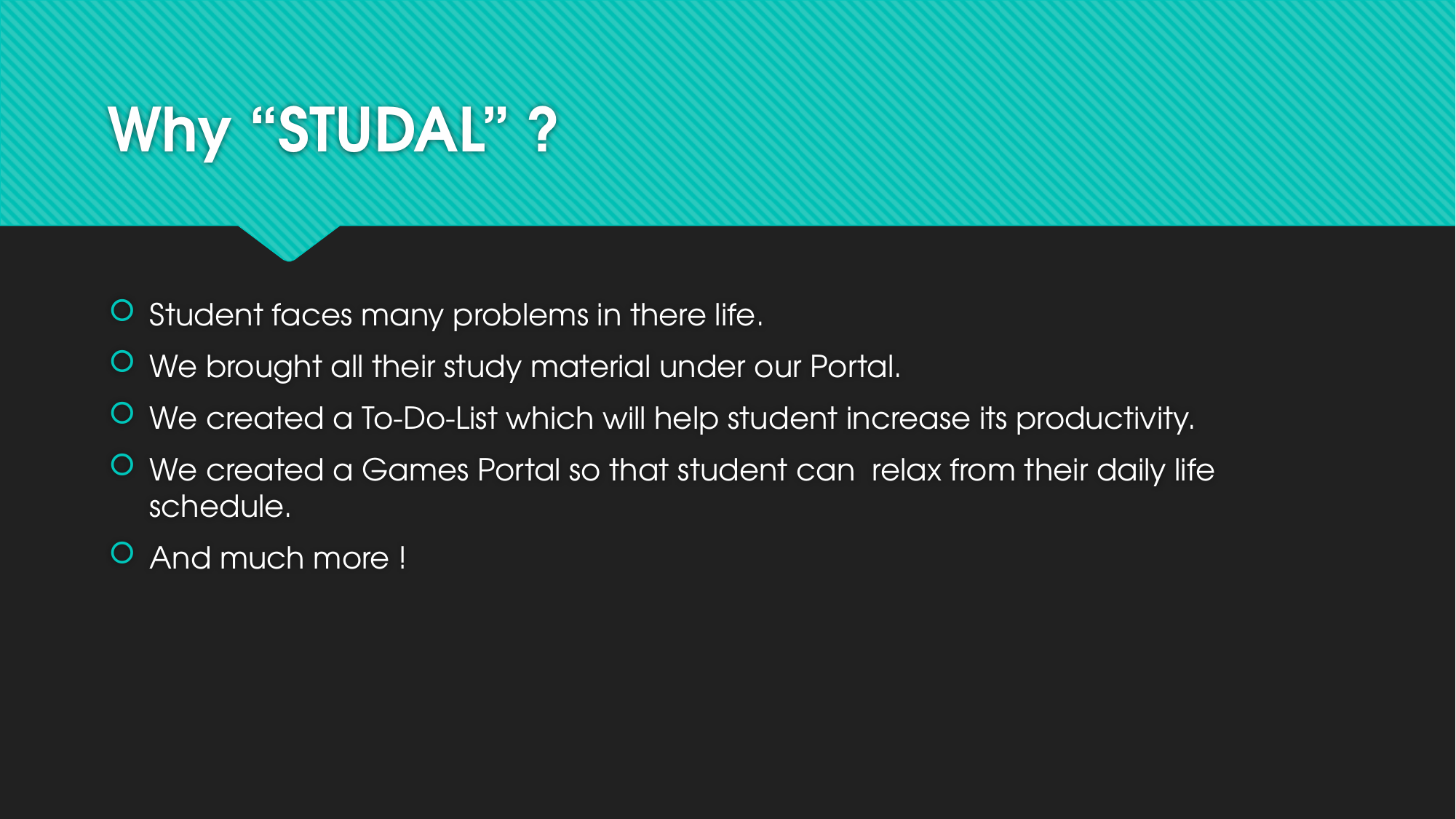

# Why “STUDAL” ?
Student faces many problems in there life.
We brought all their study material under our Portal.
We created a To-Do-List which will help student increase its productivity.
We created a Games Portal so that student can  relax from their daily life schedule.
And much more !